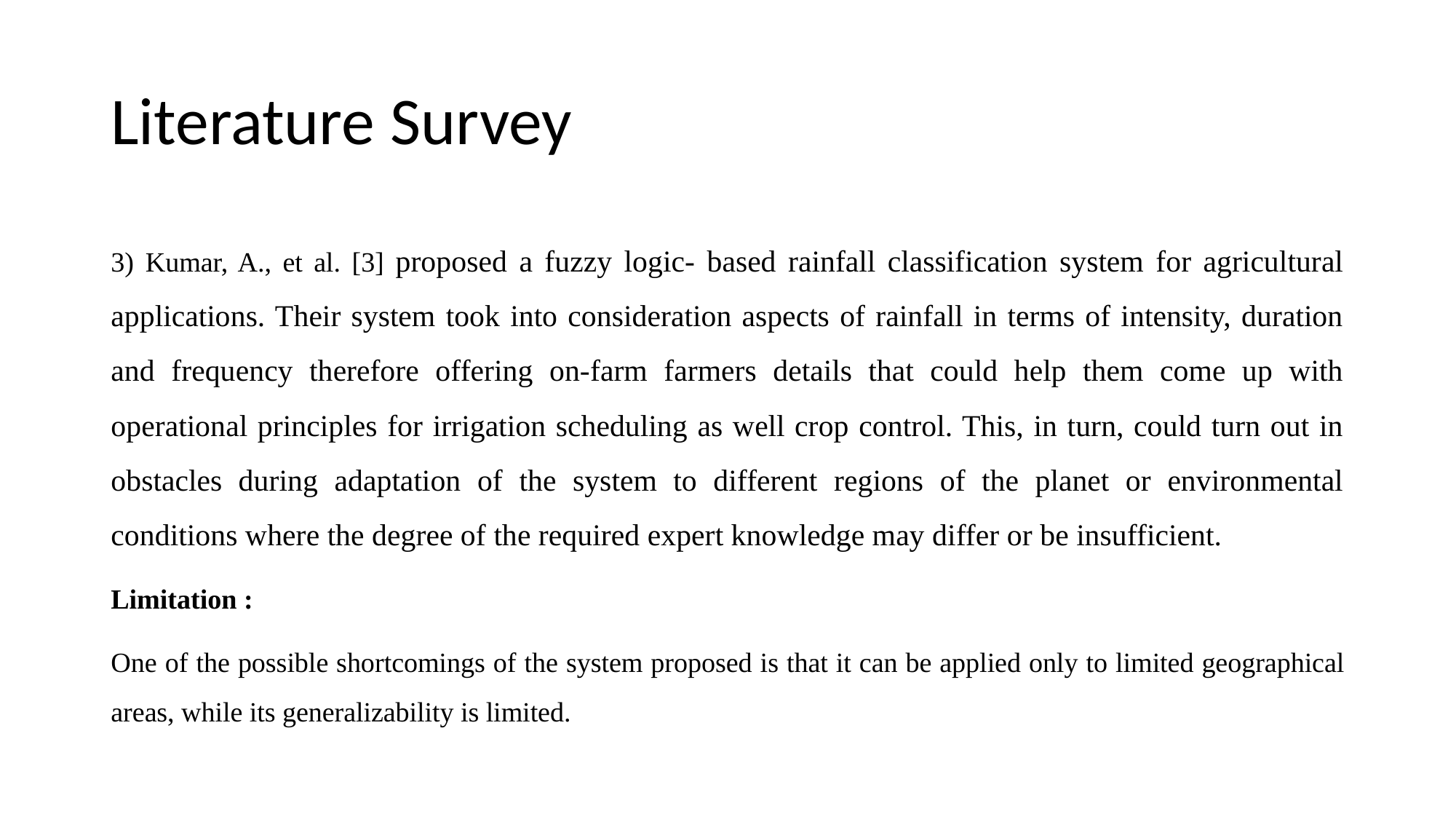

# Literature Survey
3) Kumar, A., et al. [3] proposed a fuzzy logic- based rainfall classification system for agricultural applications. Their system took into consideration aspects of rainfall in terms of intensity, duration and frequency therefore offering on-farm farmers details that could help them come up with operational principles for irrigation scheduling as well crop control. This, in turn, could turn out in obstacles during adaptation of the system to different regions of the planet or environmental conditions where the degree of the required expert knowledge may differ or be insufficient.
Limitation :
One of the possible shortcomings of the system proposed is that it can be applied only to limited geographical areas, while its generalizability is limited.